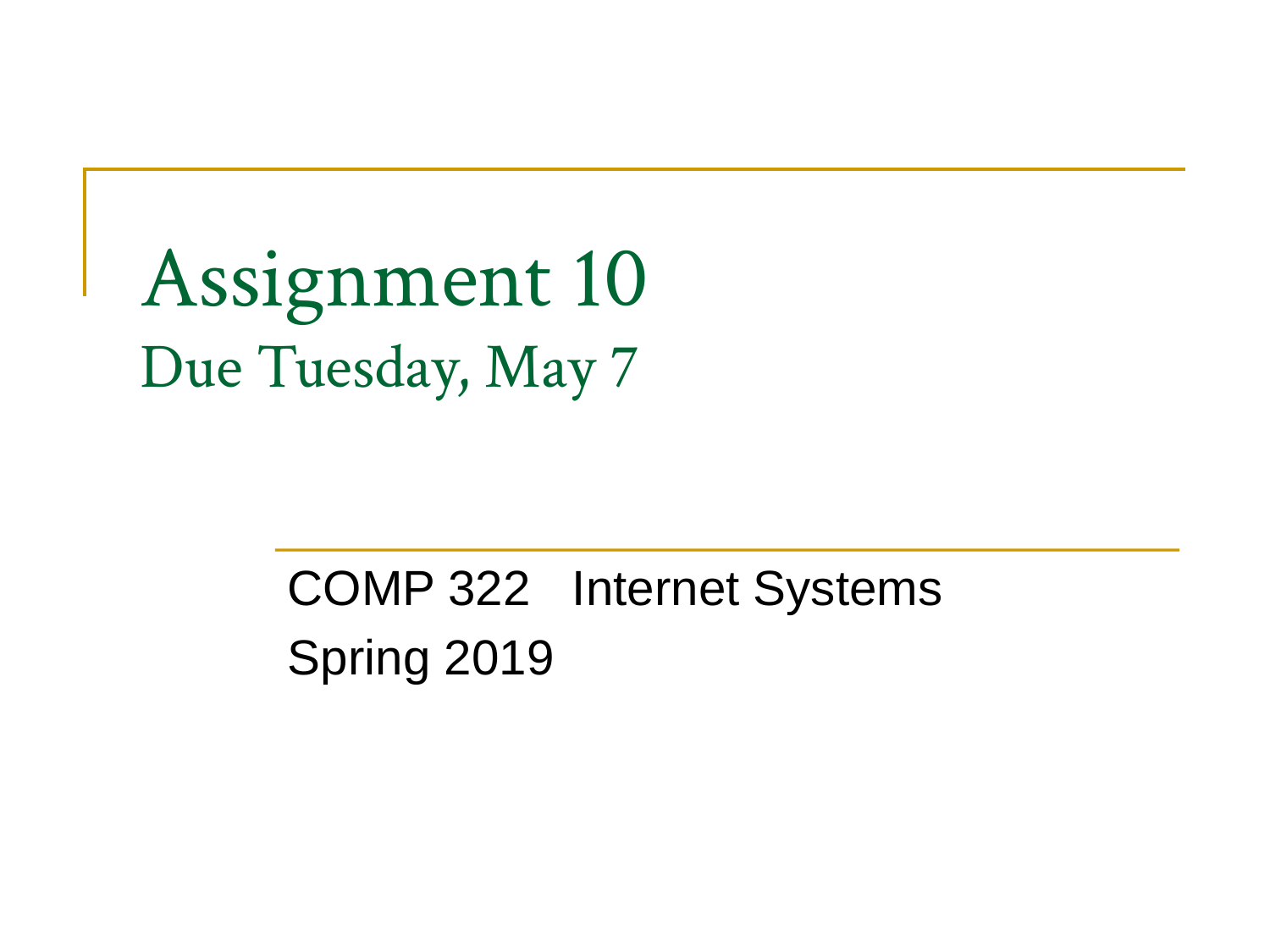

# Assignment 10 Due Tuesday, May 7
COMP 322   Internet Systems
Spring 2019